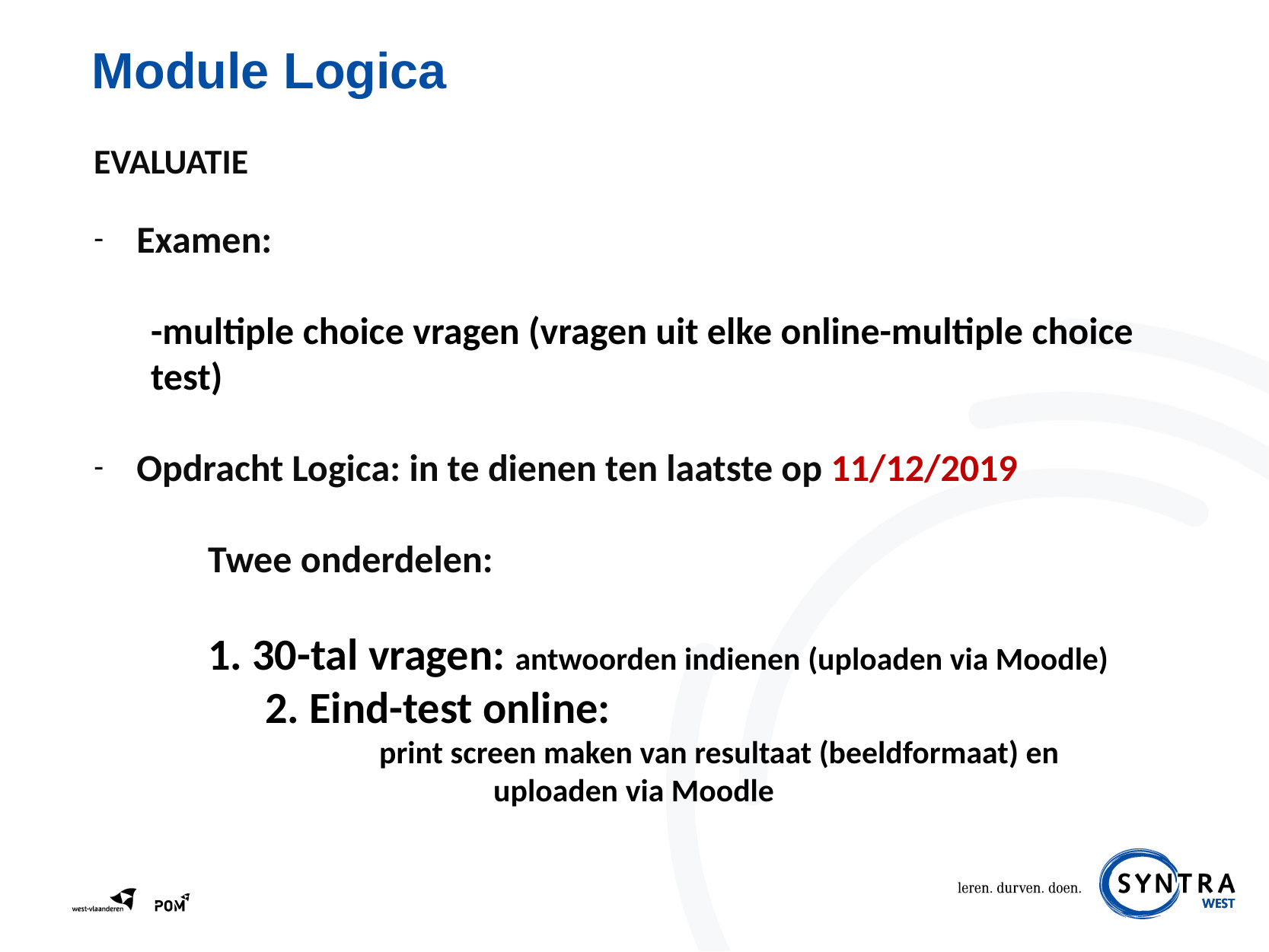

# Module Logica
EVALUATIE

Examen:

-multiple choice vragen (vragen uit elke online-multiple choice test)

Opdracht Logica: in te dienen ten laatste op 11/12/2019

	Twee onderdelen:

1. 30-tal vragen: antwoorden indienen (uploaden via Moodle)
	2. Eind-test online:
print screen maken van resultaat (beeldformaat) en
uploaden via Moodle